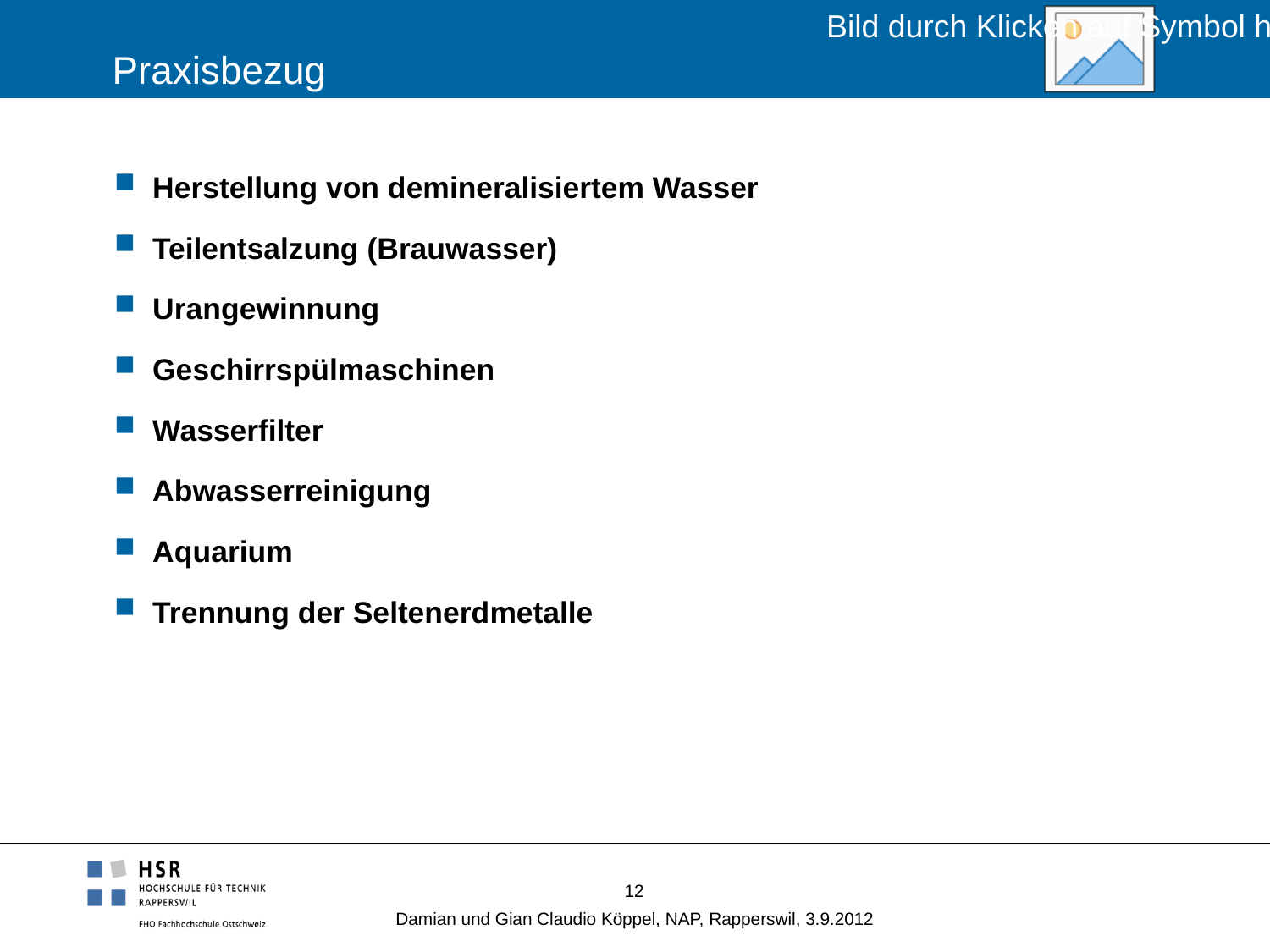

# Praxisbezug
Herstellung von demineralisiertem Wasser
Teilentsalzung (Brauwasser)
Urangewinnung
Geschirrspülmaschinen
Wasserfilter
Abwasserreinigung
Aquarium
Trennung der Seltenerdmetalle
12
Damian und Gian Claudio Köppel, NAP, Rapperswil, 3.9.2012